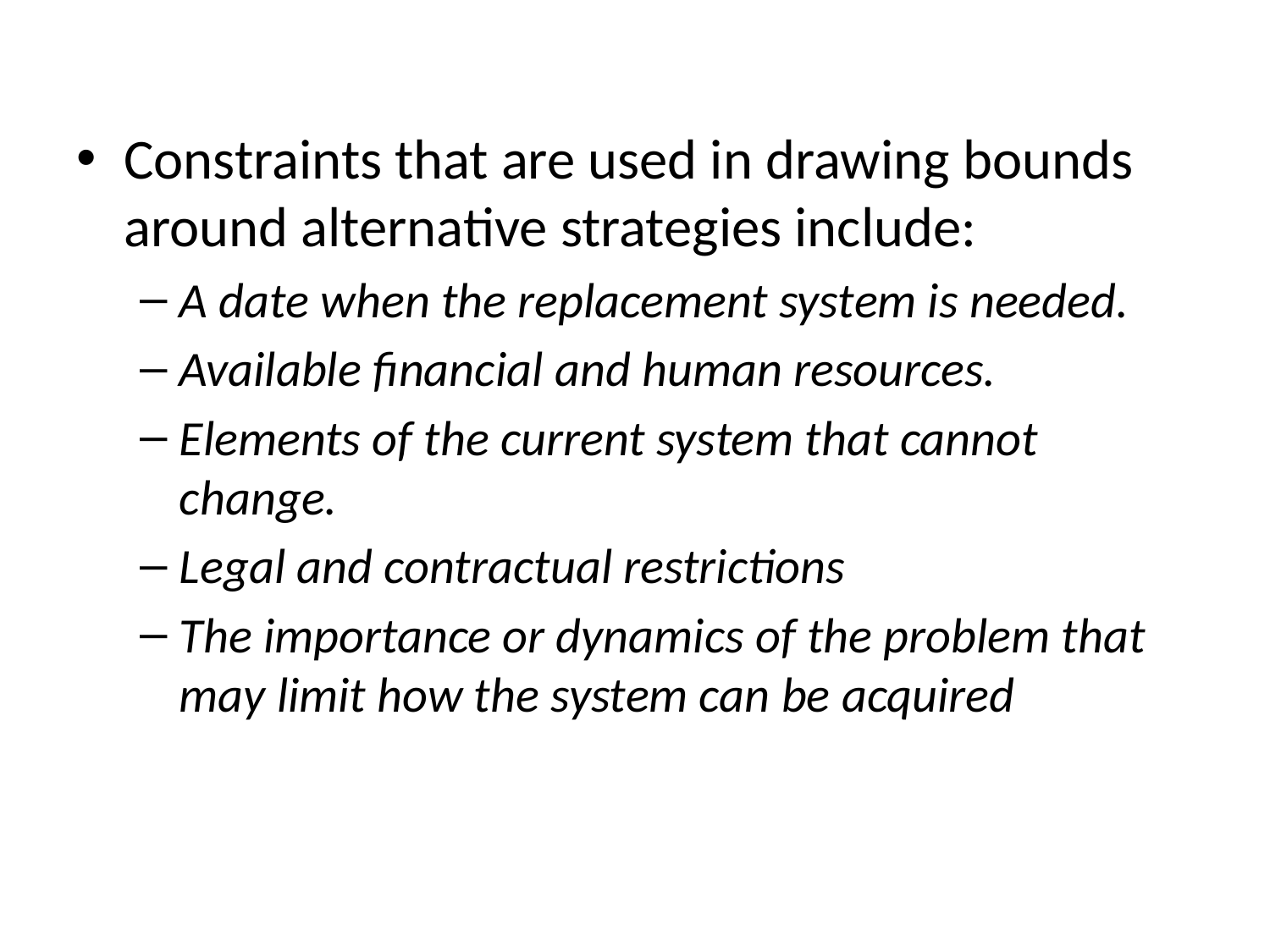

Constraints that are used in drawing bounds around alternative strategies include:
A date when the replacement system is needed.
Available financial and human resources.
Elements of the current system that cannot change.
Legal and contractual restrictions
The importance or dynamics of the problem that may limit how the system can be acquired